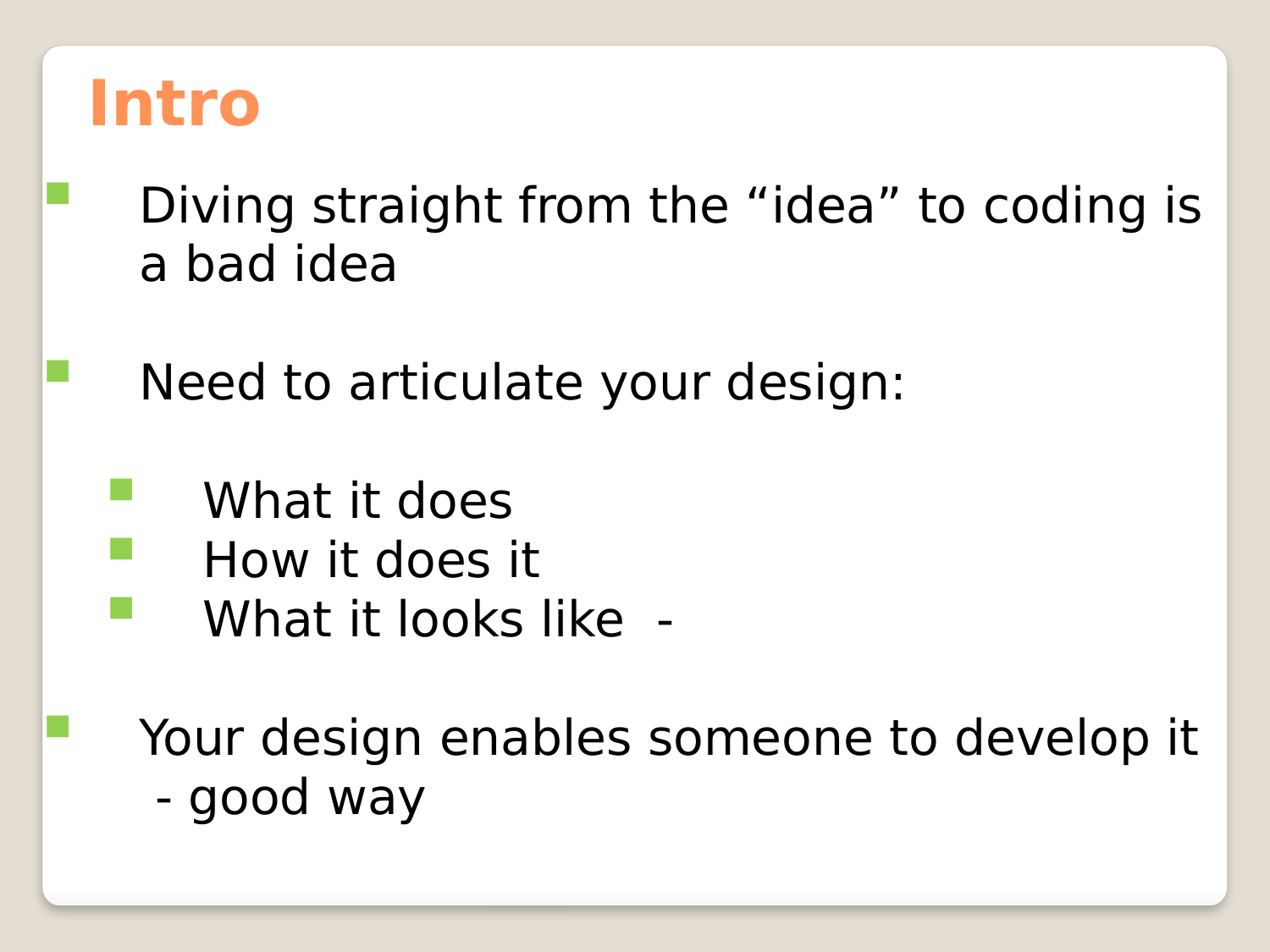

Intro
Diving straight from the “idea” to coding is a bad idea

Need to articulate your design:

What it does
How it does it
What it looks like  -

Your design enables someone to develop it  - good way